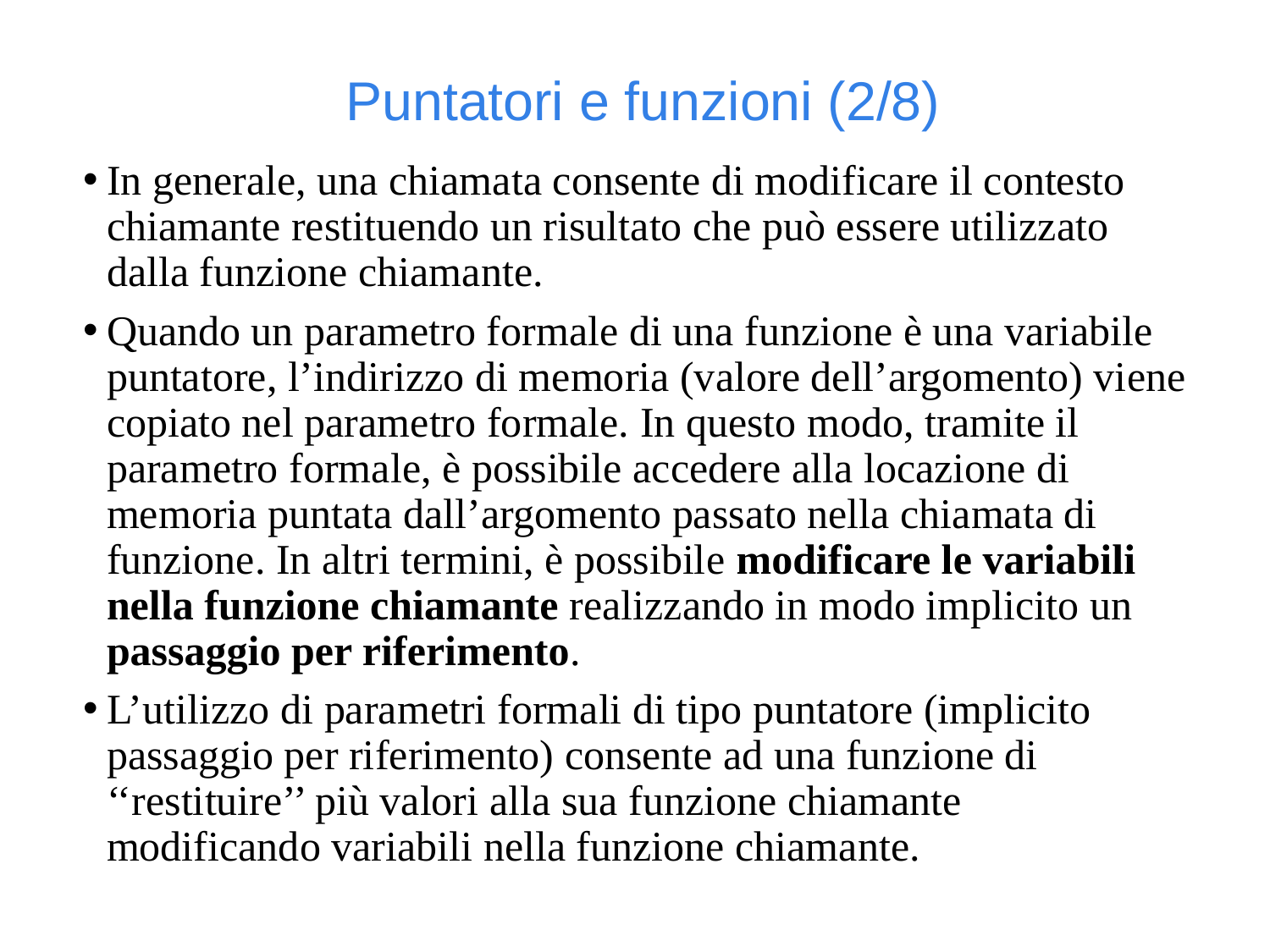

Puntatori e funzioni (2/8)
In generale, una chiamata consente di modificare il contesto chiamante restituendo un risultato che può essere utilizzato dalla funzione chiamante.
Quando un parametro formale di una funzione è una variabile puntatore, l’indirizzo di memoria (valore dell’argomento) viene copiato nel parametro formale. In questo modo, tramite il parametro formale, è possibile accedere alla locazione di memoria puntata dall’argomento passato nella chiamata di funzione. In altri termini, è possibile modificare le variabili nella funzione chiamante realizzando in modo implicito un passaggio per riferimento.
L’utilizzo di parametri formali di tipo puntatore (implicito passaggio per riferimento) consente ad una funzione di ‘‘restituire’’ più valori alla sua funzione chiamante modificando variabili nella funzione chiamante.